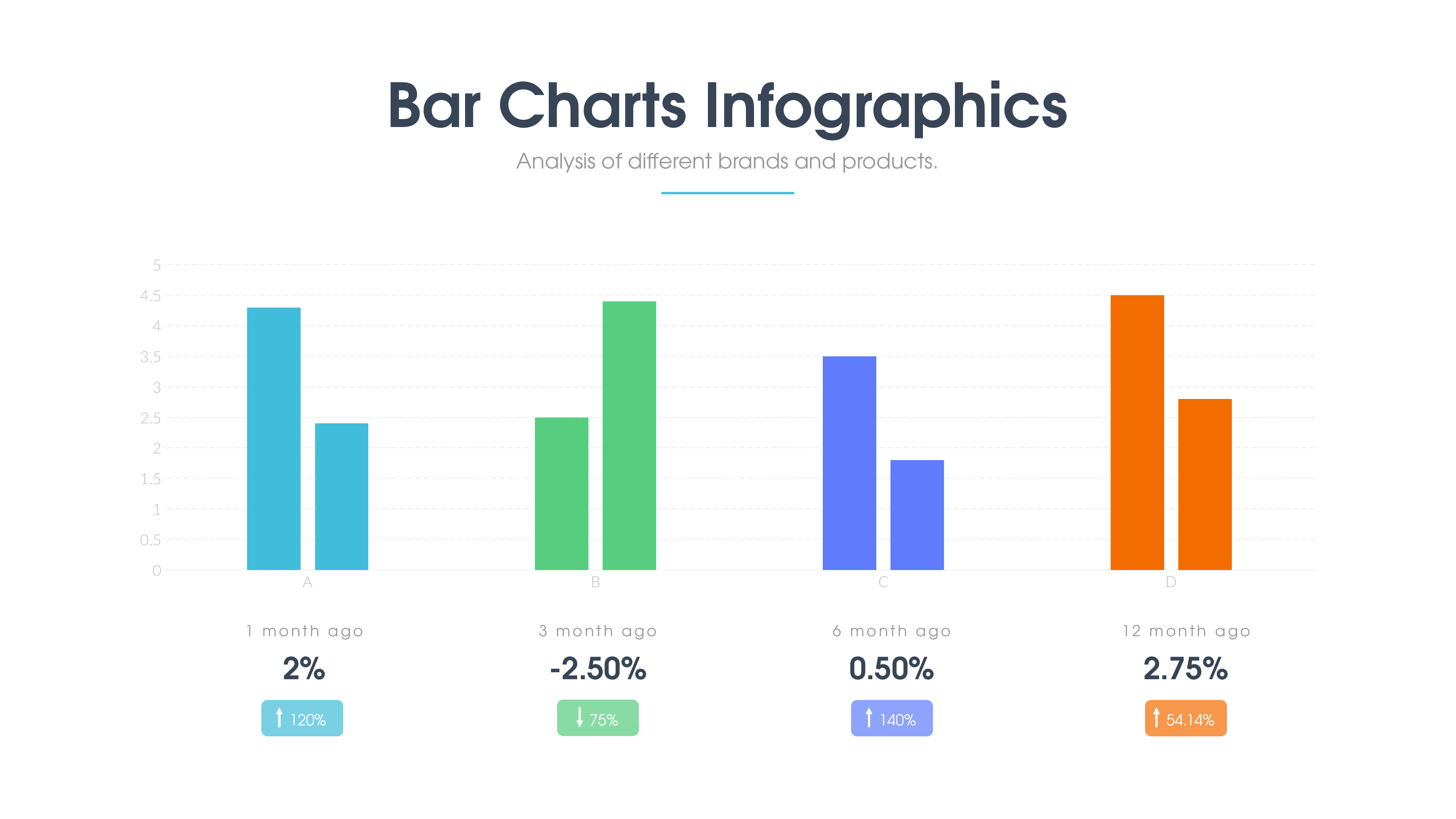

Bar Charts Infographics
Analysis of different brands and products.

### Chart

| Category | Series 1 | Series 2 |
|---|---|---|
| A | 4.3 | 2.4 |
| B | 2.5 | 4.4 |
| C | 3.5 | 1.8 |
| D | 4.5 | 2.8 |
1 month ago
3 month ago
6 month ago
12 month ago
2%
-2.50%
0.50%
2.75%

120%

140%

54.14%
75%